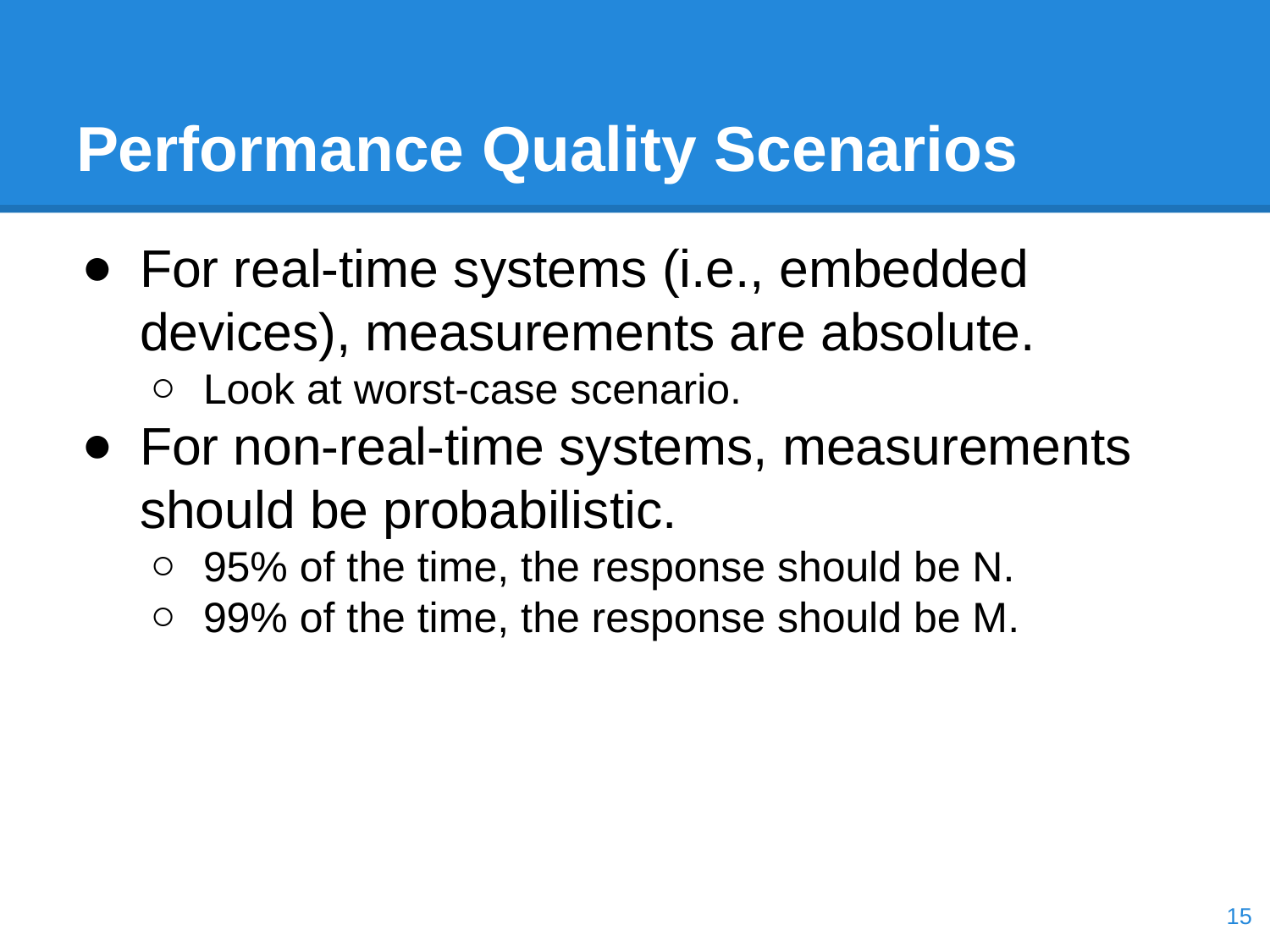

# Performance Quality Scenarios
For real-time systems (i.e., embedded devices), measurements are absolute.
Look at worst-case scenario.
For non-real-time systems, measurements should be probabilistic.
95% of the time, the response should be N.
99% of the time, the response should be M.
15